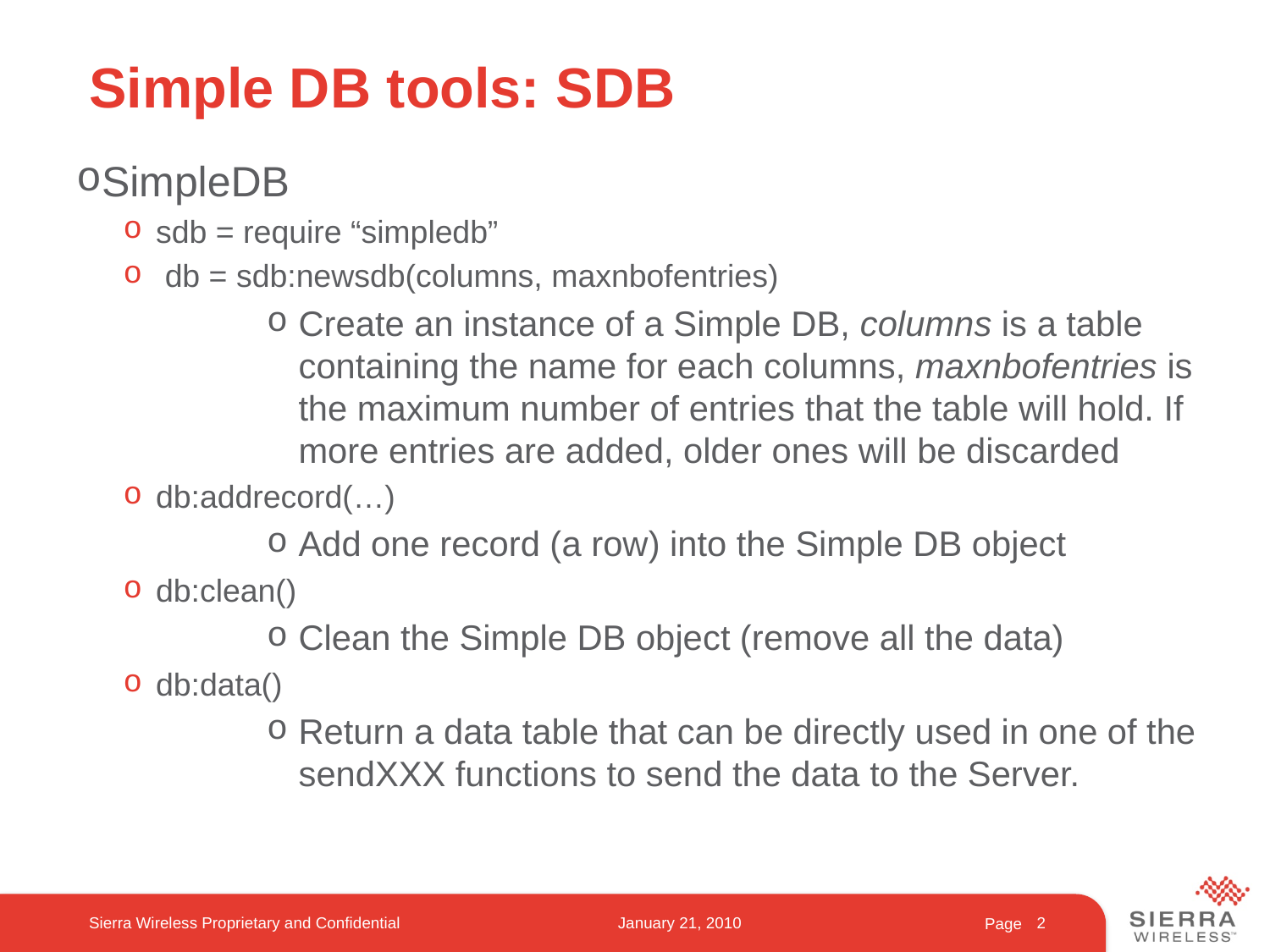

# Simple DB tools: SDB
SimpleDB
sdb = require “simpledb”
 db = sdb:newsdb(columns, maxnbofentries)
Create an instance of a Simple DB, columns is a table containing the name for each columns, maxnbofentries is the maximum number of entries that the table will hold. If more entries are added, older ones will be discarded
db:addrecord(…)
Add one record (a row) into the Simple DB object
db:clean()
Clean the Simple DB object (remove all the data)
db:data()
Return a data table that can be directly used in one of the sendXXX functions to send the data to the Server.

Sierra Wireless Proprietary and Confidential
January 21, 2010
2